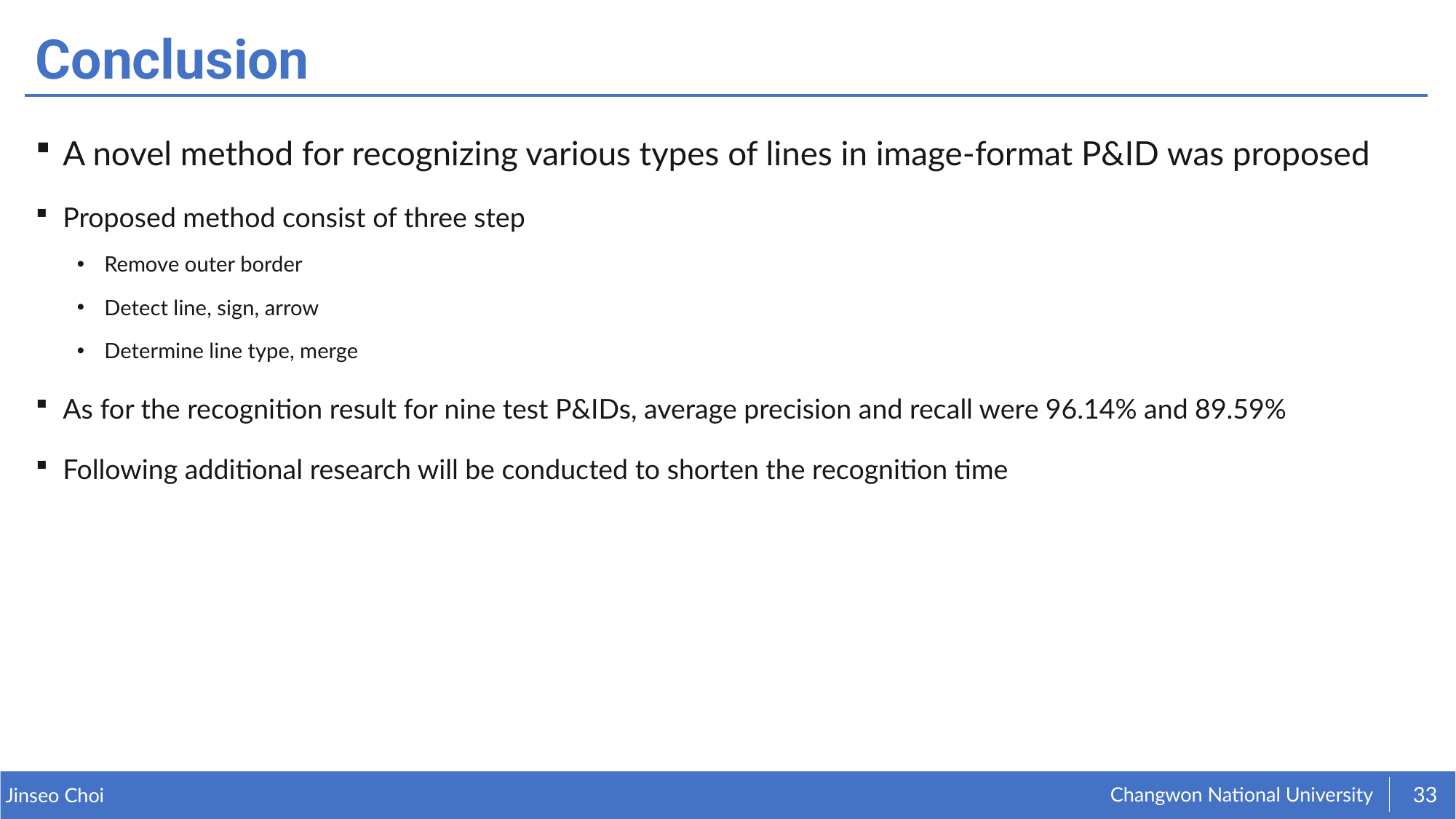

# Conclusion
A novel method for recognizing various types of lines in image-format P&ID was proposed
Proposed method consist of three step
Remove outer border
Detect line, sign, arrow
Determine line type, merge
As for the recognition result for nine test P&IDs, average precision and recall were 96.14% and 89.59%
Following additional research will be conducted to shorten the recognition time

33